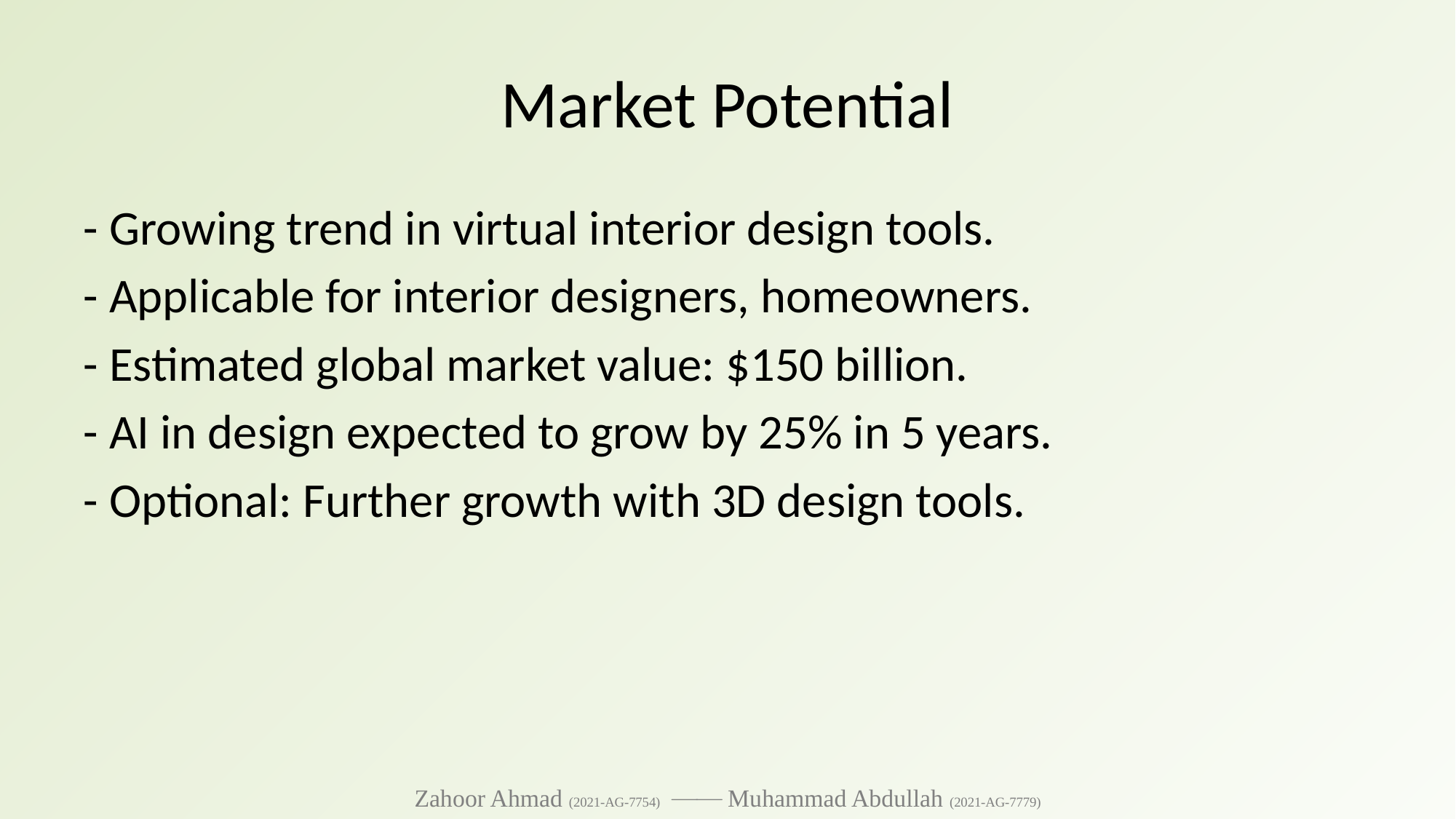

# Market Potential
- Growing trend in virtual interior design tools.
- Applicable for interior designers, homeowners.
- Estimated global market value: $150 billion.
- AI in design expected to grow by 25% in 5 years.
- Optional: Further growth with 3D design tools.
Zahoor Ahmad (2021-AG-7754)  ⎯⎯ Muhammad Abdullah (2021-AG-7779)